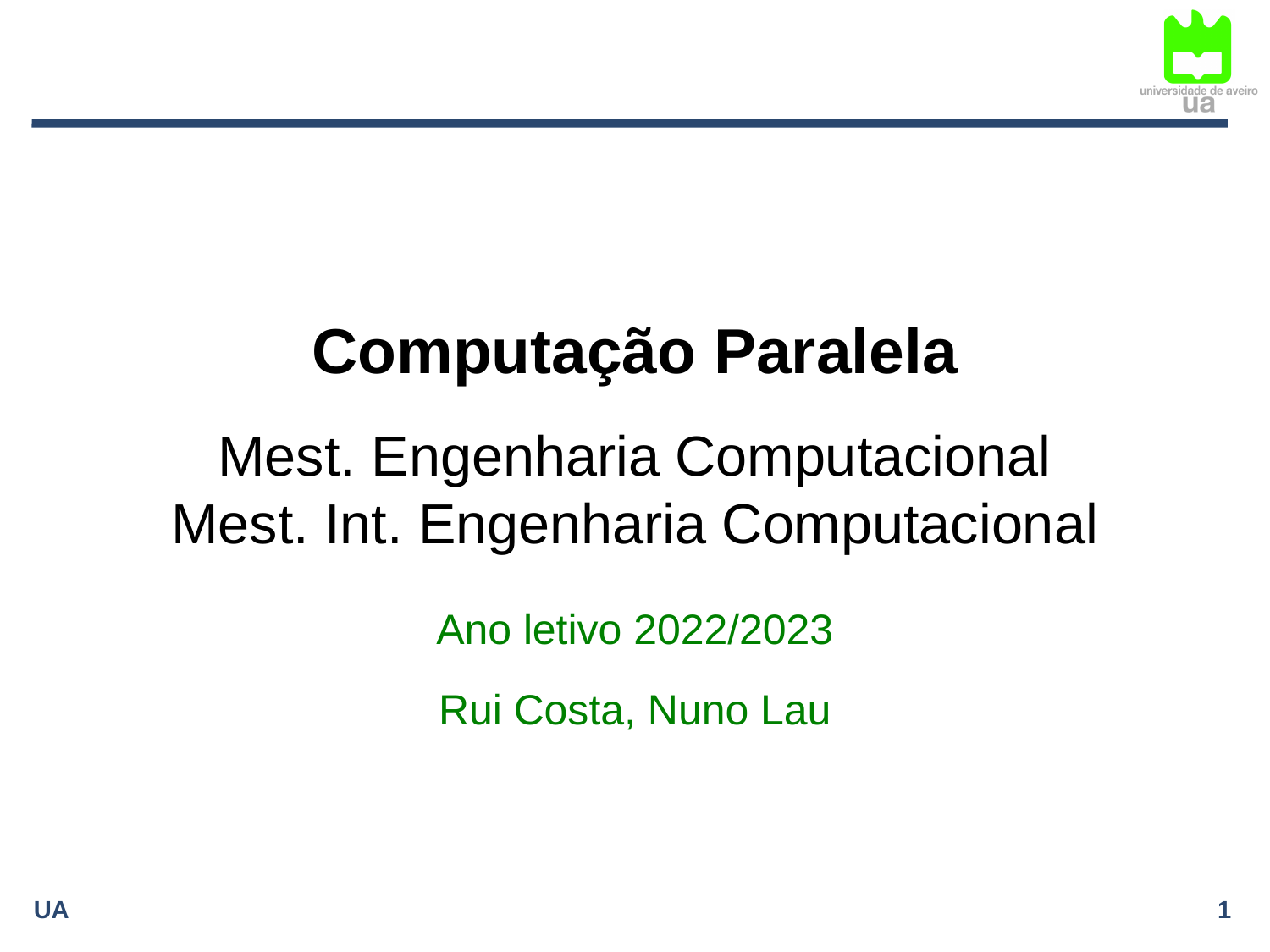

# Computação Paralela Mest. Engenharia Computacional Mest. Int. Engenharia Computacional
Ano letivo 2022/2023
Rui Costa, Nuno Lau